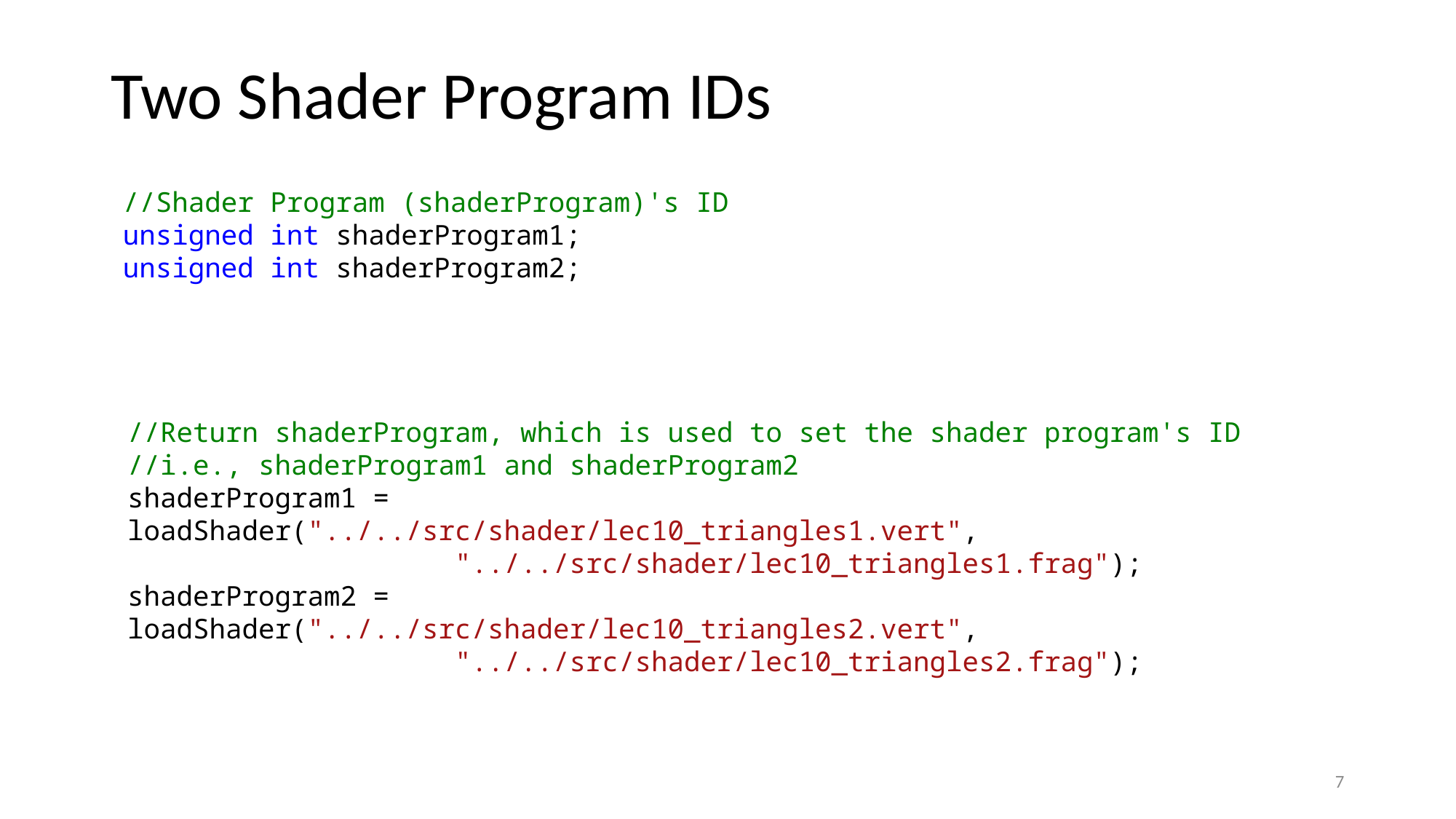

# Two Shader Program IDs
//Shader Program (shaderProgram)'s ID
unsigned int shaderProgram1;
unsigned int shaderProgram2;
//Return shaderProgram, which is used to set the shader program's ID
//i.e., shaderProgram1 and shaderProgram2
shaderProgram1 = loadShader("../../src/shader/lec10_triangles1.vert",
			"../../src/shader/lec10_triangles1.frag");
shaderProgram2 = loadShader("../../src/shader/lec10_triangles2.vert",
			"../../src/shader/lec10_triangles2.frag");
7